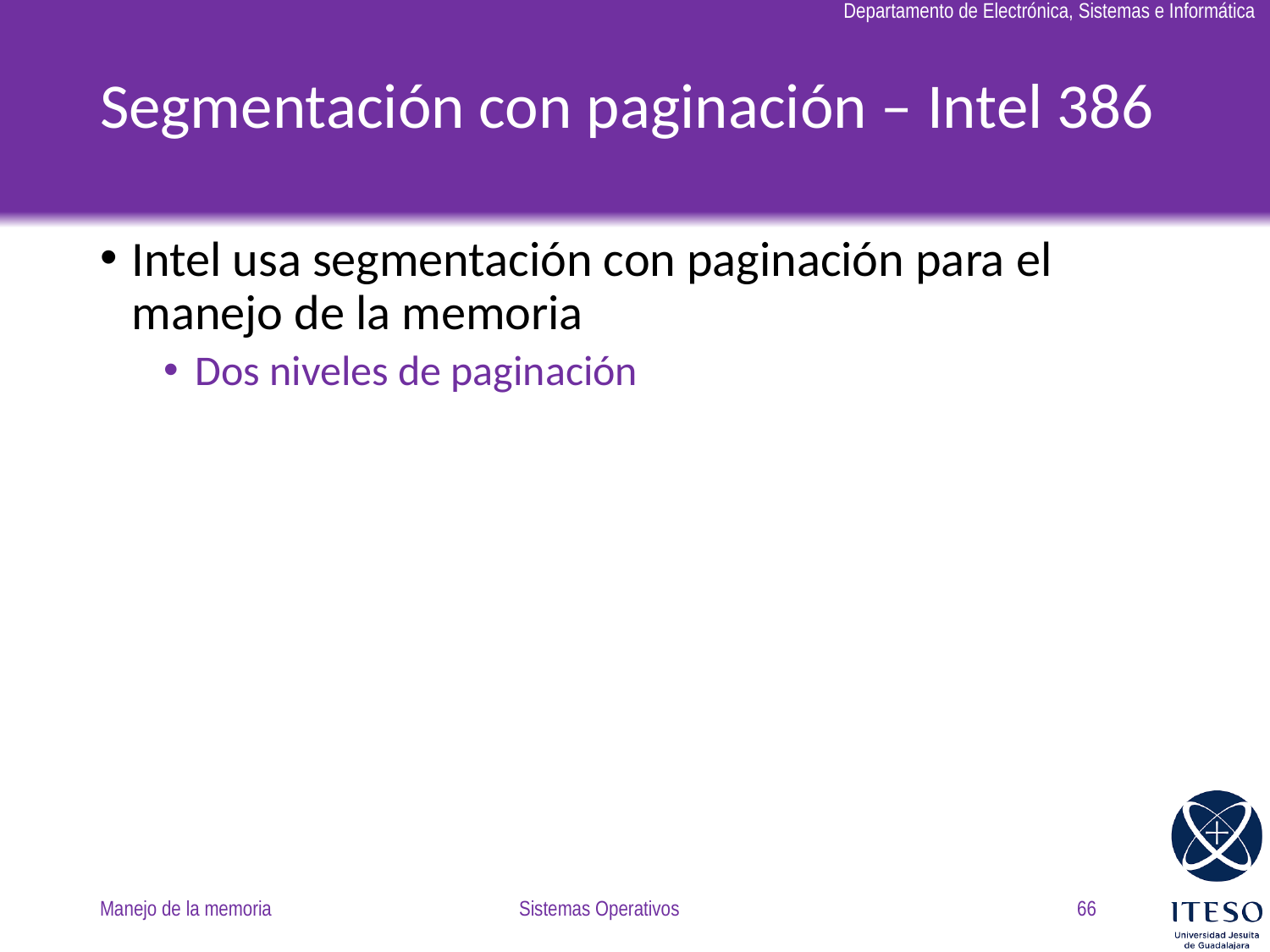

# Segmentación con paginación – Intel 386
Intel usa segmentación con paginación para el manejo de la memoria
Dos niveles de paginación
Manejo de la memoria
Sistemas Operativos
66